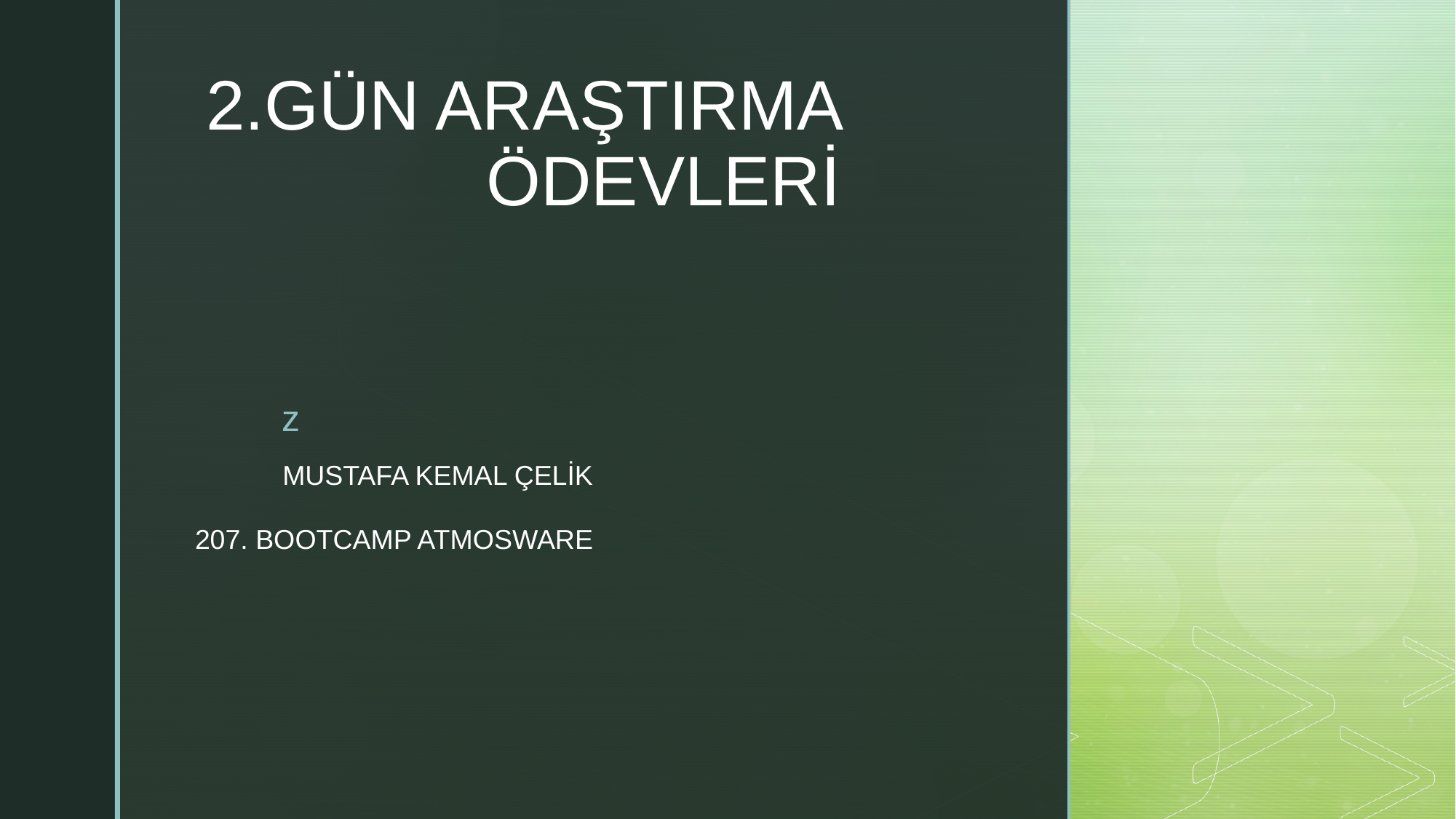

# 2.GÜN ARAŞTIRMA ÖDEVLERİ
MUSTAFA KEMAL ÇELİK
207. BOOTCAMP ATMOSWARE